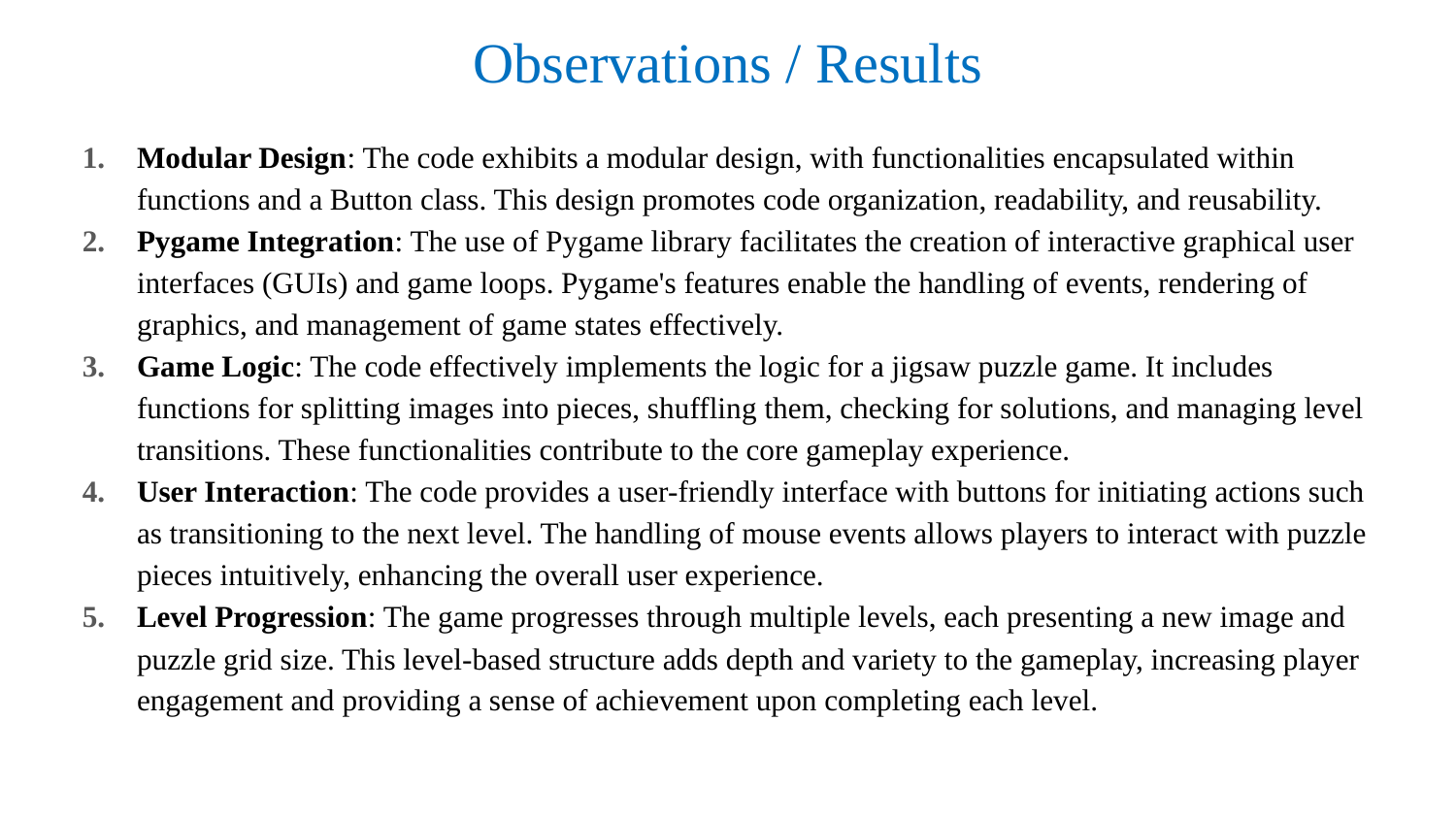

# Observations / Results

Modular Design: The code exhibits a modular design, with functionalities encapsulated within functions and a Button class. This design promotes code organization, readability, and reusability.
Pygame Integration: The use of Pygame library facilitates the creation of interactive graphical user interfaces (GUIs) and game loops. Pygame's features enable the handling of events, rendering of graphics, and management of game states effectively.
Game Logic: The code effectively implements the logic for a jigsaw puzzle game. It includes functions for splitting images into pieces, shuffling them, checking for solutions, and managing level transitions. These functionalities contribute to the core gameplay experience.
User Interaction: The code provides a user-friendly interface with buttons for initiating actions such as transitioning to the next level. The handling of mouse events allows players to interact with puzzle pieces intuitively, enhancing the overall user experience.
Level Progression: The game progresses through multiple levels, each presenting a new image and puzzle grid size. This level-based structure adds depth and variety to the gameplay, increasing player engagement and providing a sense of achievement upon completing each level.